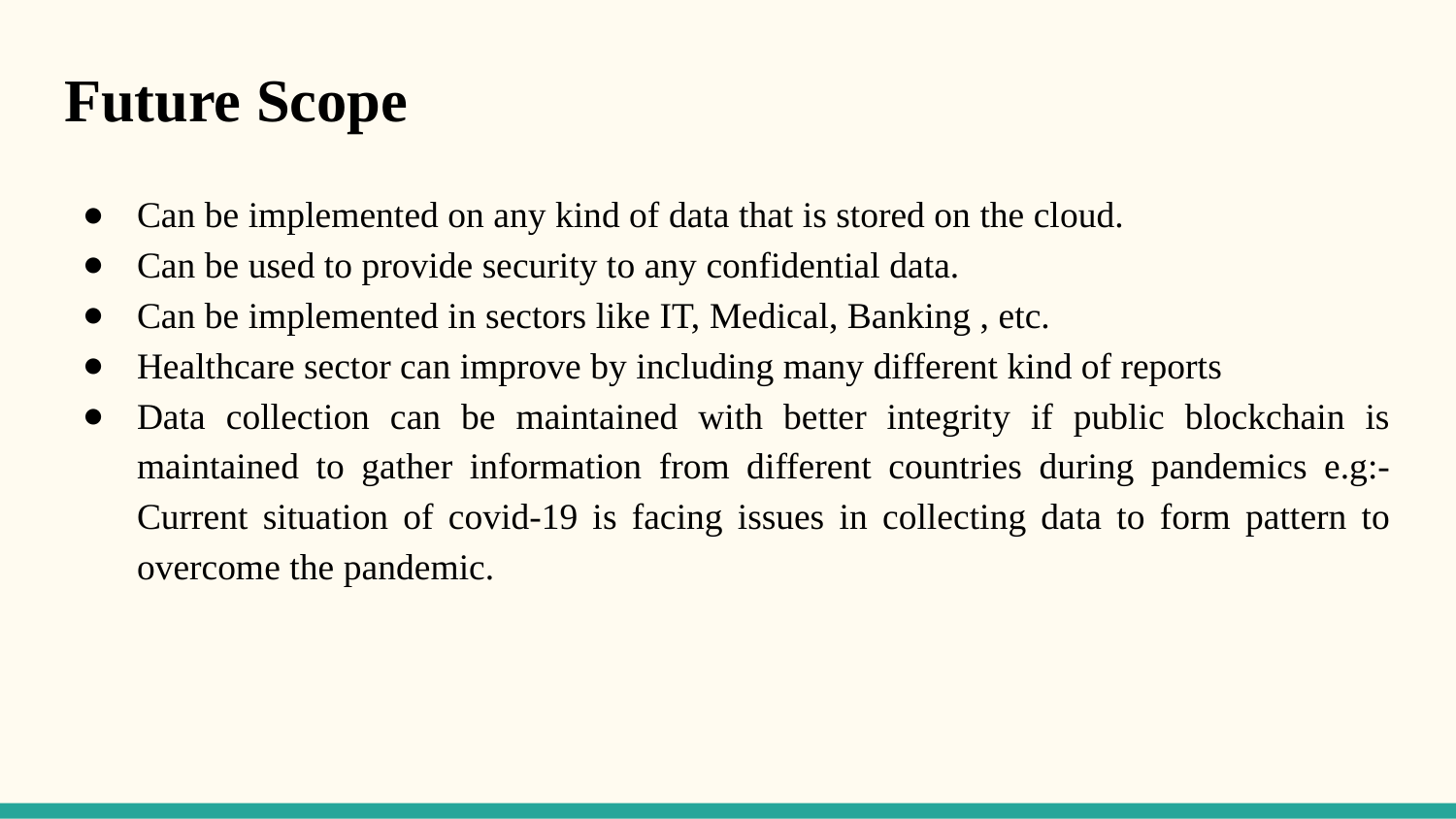

# Future Scope
Can be implemented on any kind of data that is stored on the cloud.
Can be used to provide security to any confidential data.
Can be implemented in sectors like IT, Medical, Banking , etc.
Healthcare sector can improve by including many different kind of reports
Data collection can be maintained with better integrity if public blockchain is maintained to gather information from different countries during pandemics e.g:- Current situation of covid-19 is facing issues in collecting data to form pattern to overcome the pandemic.